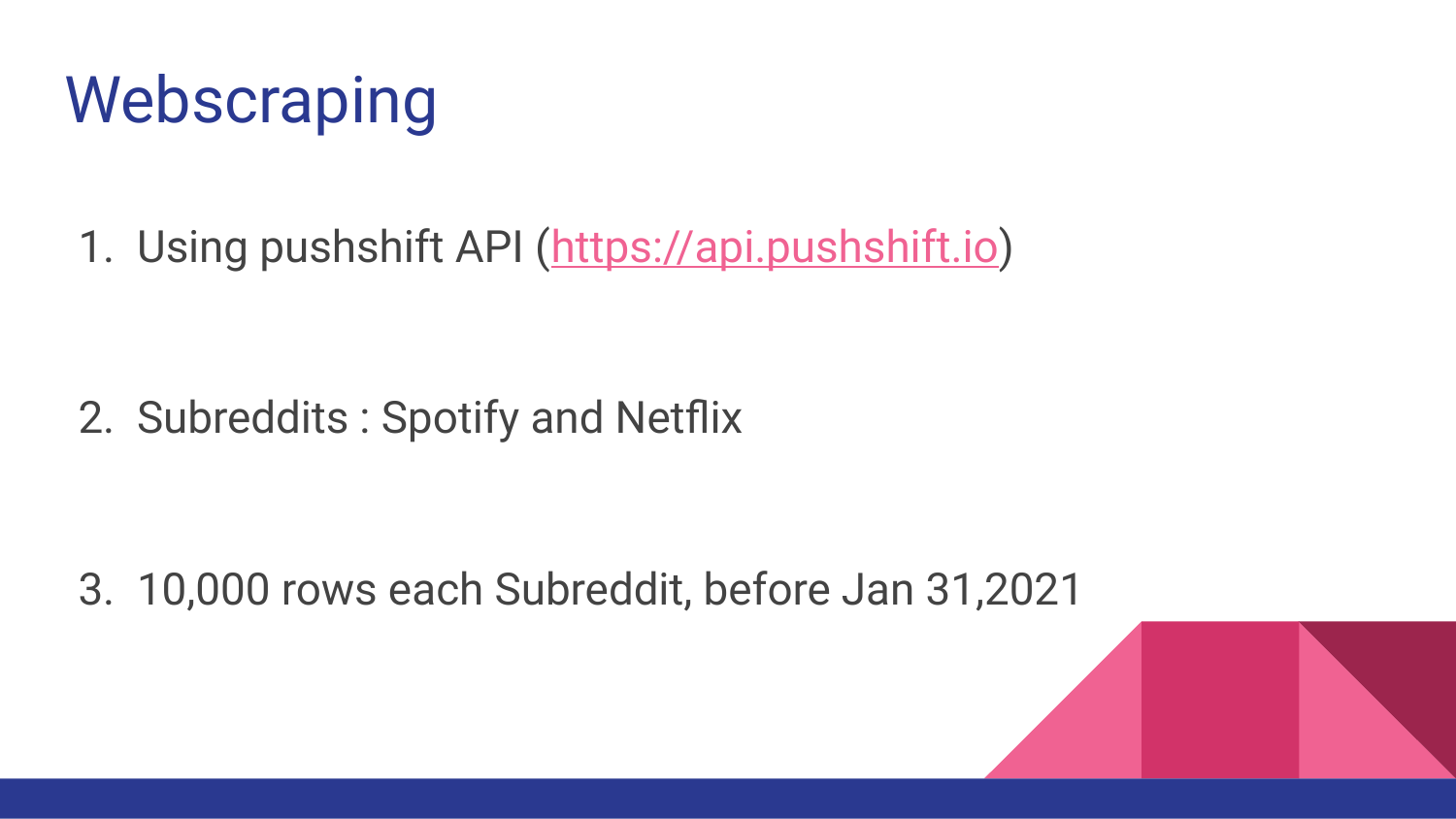

# Webscraping
Using pushshift API (https://api.pushshift.io)

Subreddits : Spotify and Netflix

10,000 rows each Subreddit, before Jan 31,2021